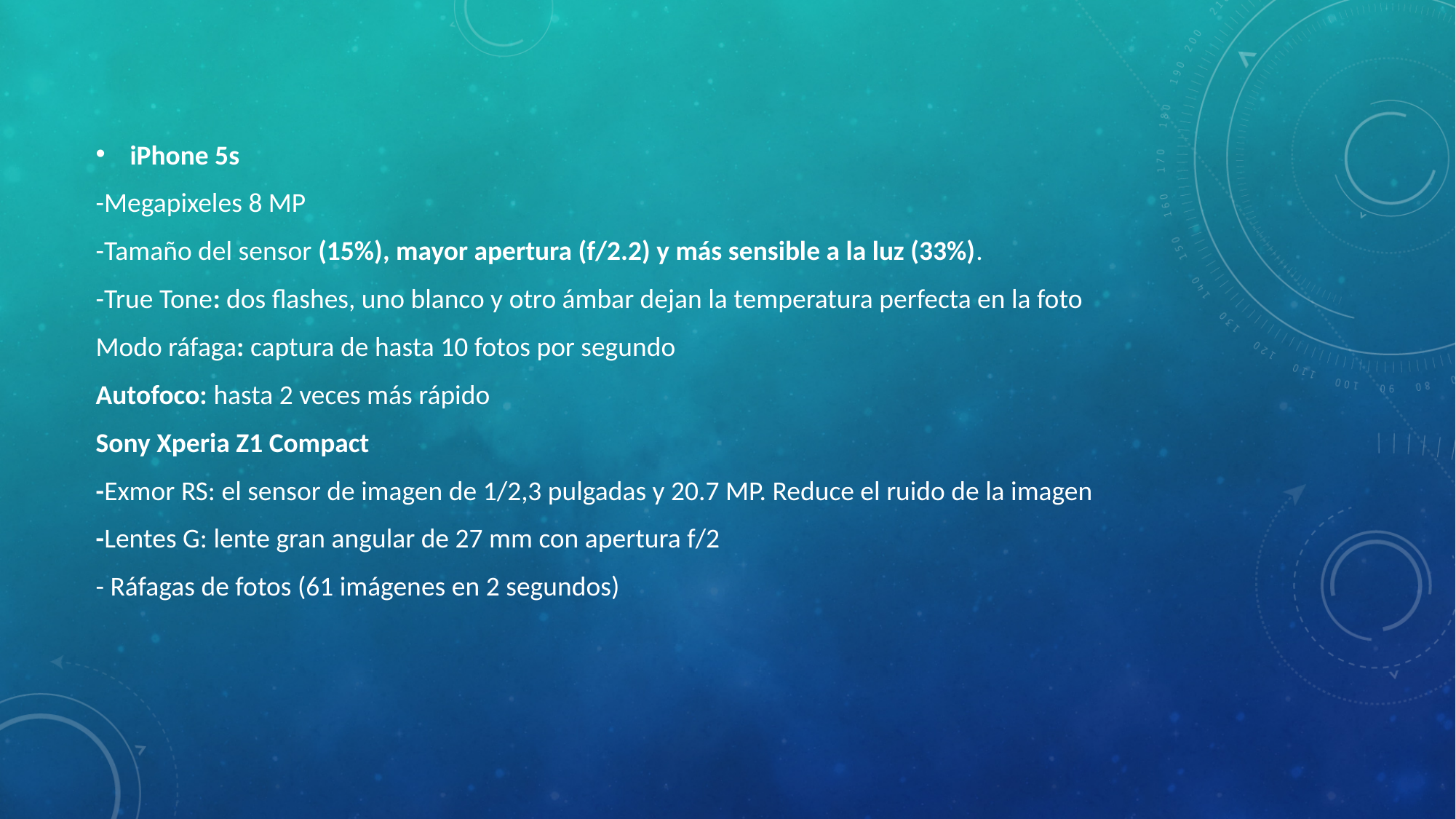

iPhone 5s
-Megapixeles 8 MP
-Tamaño del sensor (15%), mayor apertura (f/2.2) y más sensible a la luz (33%).
-True Tone: dos flashes, uno blanco y otro ámbar dejan la temperatura perfecta en la foto
Modo ráfaga: captura de hasta 10 fotos por segundo
Autofoco: hasta 2 veces más rápido
Sony Xperia Z1 Compact
-Exmor RS: el sensor de imagen de 1/2,3 pulgadas y 20.7 MP. Reduce el ruido de la imagen
-Lentes G: lente gran angular de 27 mm con apertura f/2
- Ráfagas de fotos (61 imágenes en 2 segundos)